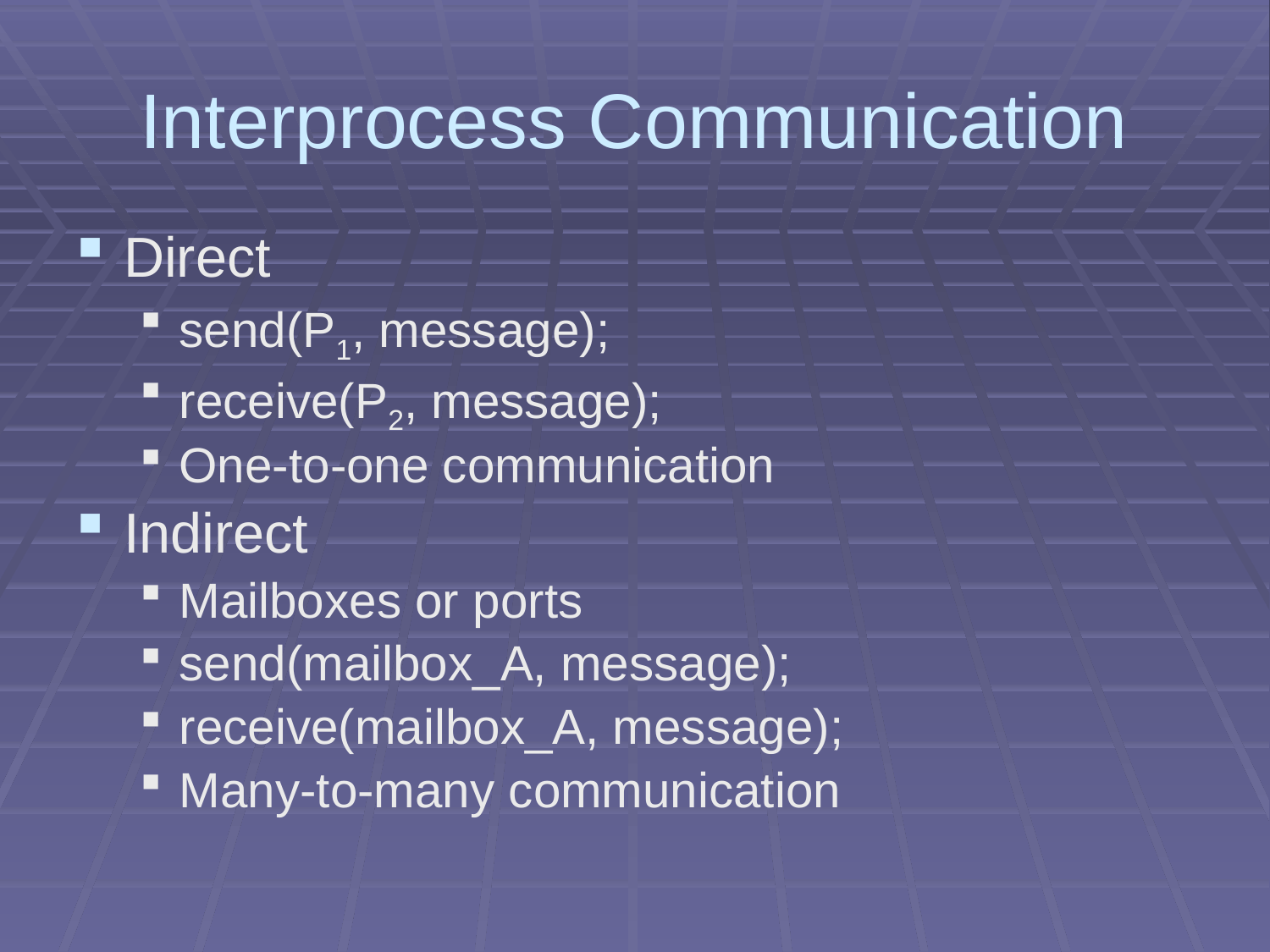

# Interprocess Communication
Direct
send(P1, message);
receive(P2, message);
One-to-one communication
Indirect
Mailboxes or ports
send(mailbox_A, message);
receive(mailbox_A, message);
Many-to-many communication